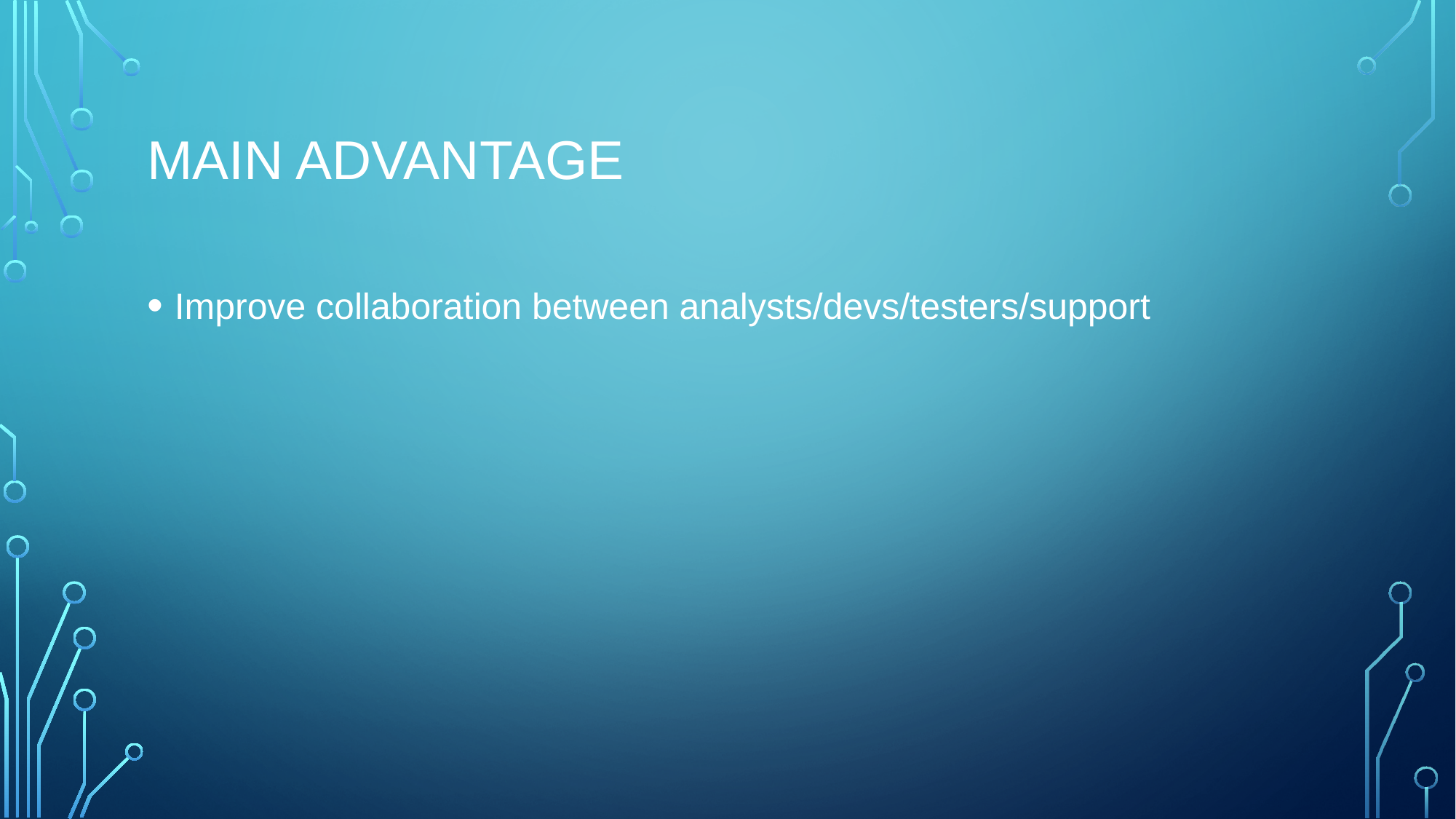

# Main advantage
Improve collaboration between analysts/devs/testers/support